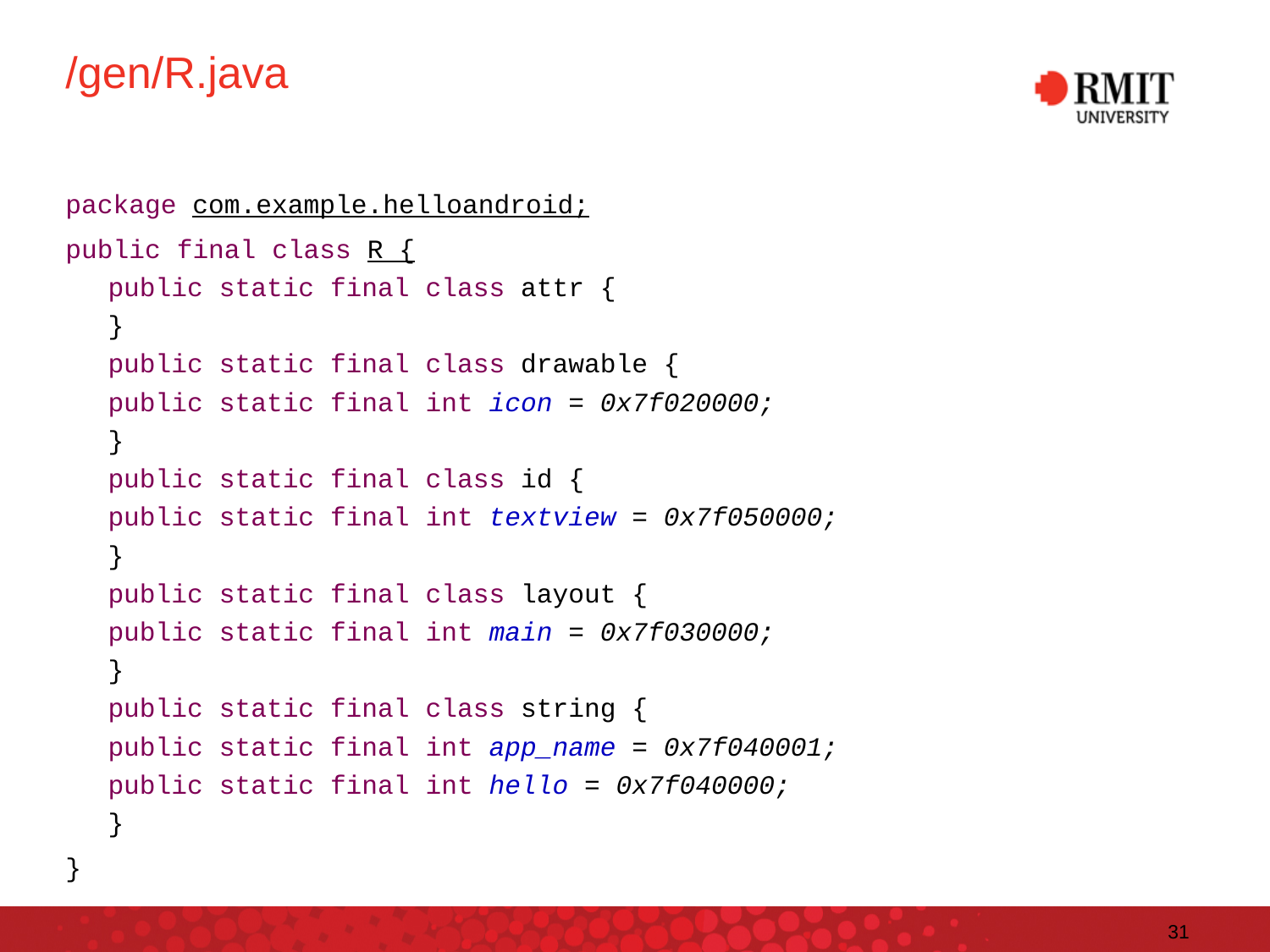

# /gen/R.java
package com.example.helloandroid;
public final class R {
public static final class attr {
}
public static final class drawable {
public static final int icon = 0x7f020000;
}
public static final class id {
public static final int textview = 0x7f050000;
}
public static final class layout {
public static final int main = 0x7f030000;
}
public static final class string {
public static final int app_name = 0x7f040001;
public static final int hello = 0x7f040000;
}
}
31